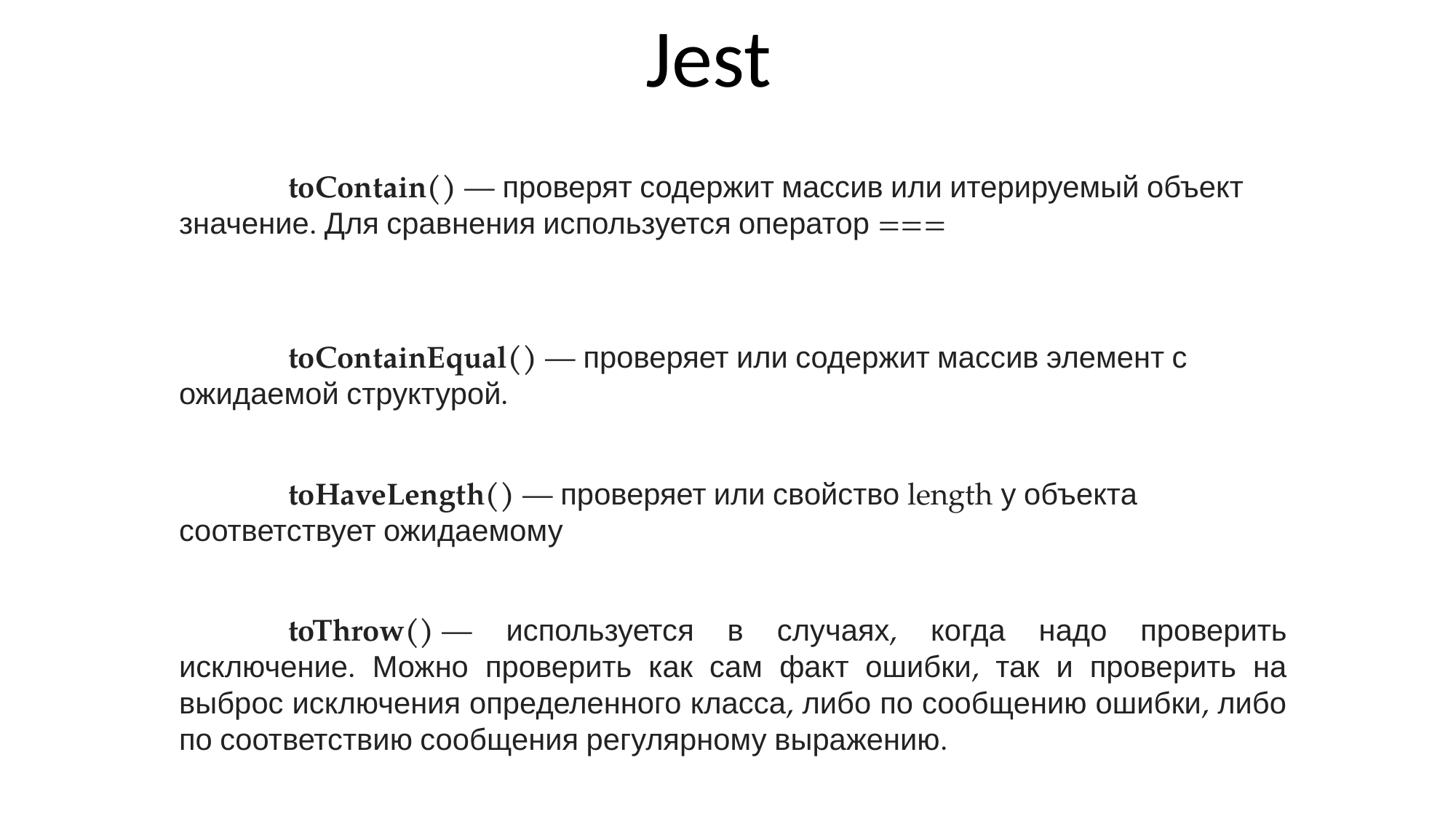

Jest
	toContain() — проверят содержит массив или итерируемый объект значение. Для сравнения используется оператор ===
	toContainEqual() — проверяет или содержит массив элемент с ожидаемой структурой.
	toHaveLength() — проверяет или свойство length у объекта соответствует ожидаемому
	toThrow() — используется в случаях, когда надо проверить исключение. Можно проверить как сам факт ошибки, так и проверить на выброс исключения определенного класса, либо по сообщению ошибки, либо по соответствию сообщения регулярному выражению.